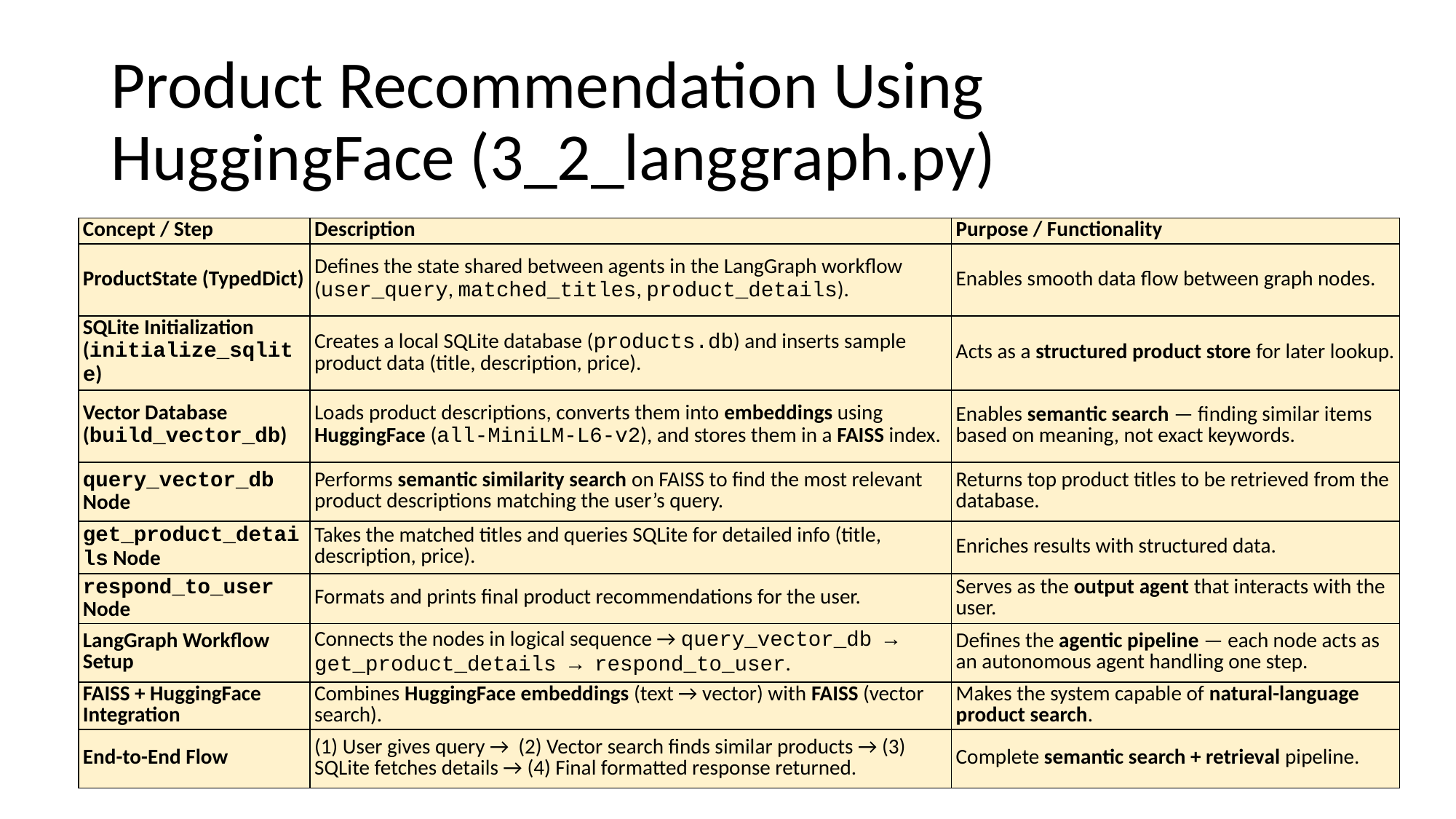

# Product Recommendation Using HuggingFace (3_2_langgraph.py)
| Concept / Step | Description | Purpose / Functionality |
| --- | --- | --- |
| ProductState (TypedDict) | Defines the state shared between agents in the LangGraph workflow (user\_query, matched\_titles, product\_details). | Enables smooth data flow between graph nodes. |
| SQLite Initialization (initialize\_sqlite) | Creates a local SQLite database (products.db) and inserts sample product data (title, description, price). | Acts as a structured product store for later lookup. |
| Vector Database (build\_vector\_db) | Loads product descriptions, converts them into embeddings using HuggingFace (all-MiniLM-L6-v2), and stores them in a FAISS index. | Enables semantic search — finding similar items based on meaning, not exact keywords. |
| query\_vector\_db Node | Performs semantic similarity search on FAISS to find the most relevant product descriptions matching the user’s query. | Returns top product titles to be retrieved from the database. |
| get\_product\_details Node | Takes the matched titles and queries SQLite for detailed info (title, description, price). | Enriches results with structured data. |
| respond\_to\_user Node | Formats and prints final product recommendations for the user. | Serves as the output agent that interacts with the user. |
| LangGraph Workflow Setup | Connects the nodes in logical sequence → query\_vector\_db → get\_product\_details → respond\_to\_user. | Defines the agentic pipeline — each node acts as an autonomous agent handling one step. |
| FAISS + HuggingFace Integration | Combines HuggingFace embeddings (text → vector) with FAISS (vector search). | Makes the system capable of natural-language product search. |
| End-to-End Flow | (1) User gives query → (2) Vector search finds similar products → (3) SQLite fetches details → (4) Final formatted response returned. | Complete semantic search + retrieval pipeline. |